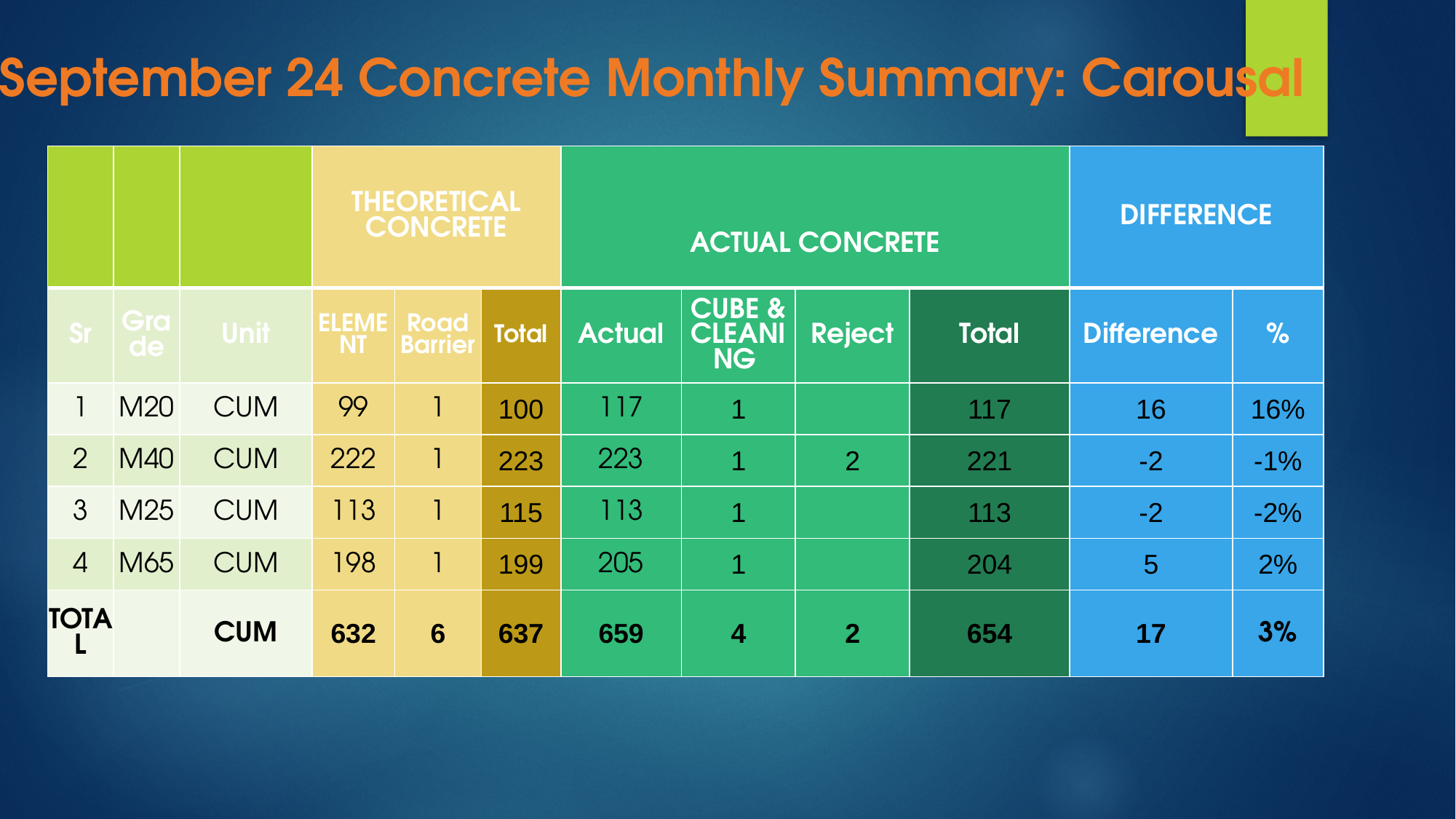

September 24 Concrete Monthly Summary: Carousal
|  |  |  | THEORETICAL CONCRETE | THEORETICAL CONCRETE |  | ACTUAL CONCRETE |  |  |  | DIFFERENCE |  |
| --- | --- | --- | --- | --- | --- | --- | --- | --- | --- | --- | --- |
| Sr | Grade | Unit | ELEMENT | Road Barrier | Total | Actual | CUBE & CLEANING | Reject | Total | Difference | % |
| 1 | M20 | CUM | 99 | 1 | 100 | 117 | 1 |  | 117 | 16 | 16% |
| 2 | M40 | CUM | 222 | 1 | 223 | 223 | 1 | 2 | 221 | -2 | -1% |
| 3 | M25 | CUM | 113 | 1 | 115 | 113 | 1 |  | 113 | -2 | -2% |
| 4 | M65 | CUM | 198 | 1 | 199 | 205 | 1 |  | 204 | 5 | 2% |
| TOTAL |  | CUM | 632 | 6 | 637 | 659 | 4 | 2 | 654 | 17 | 3% |